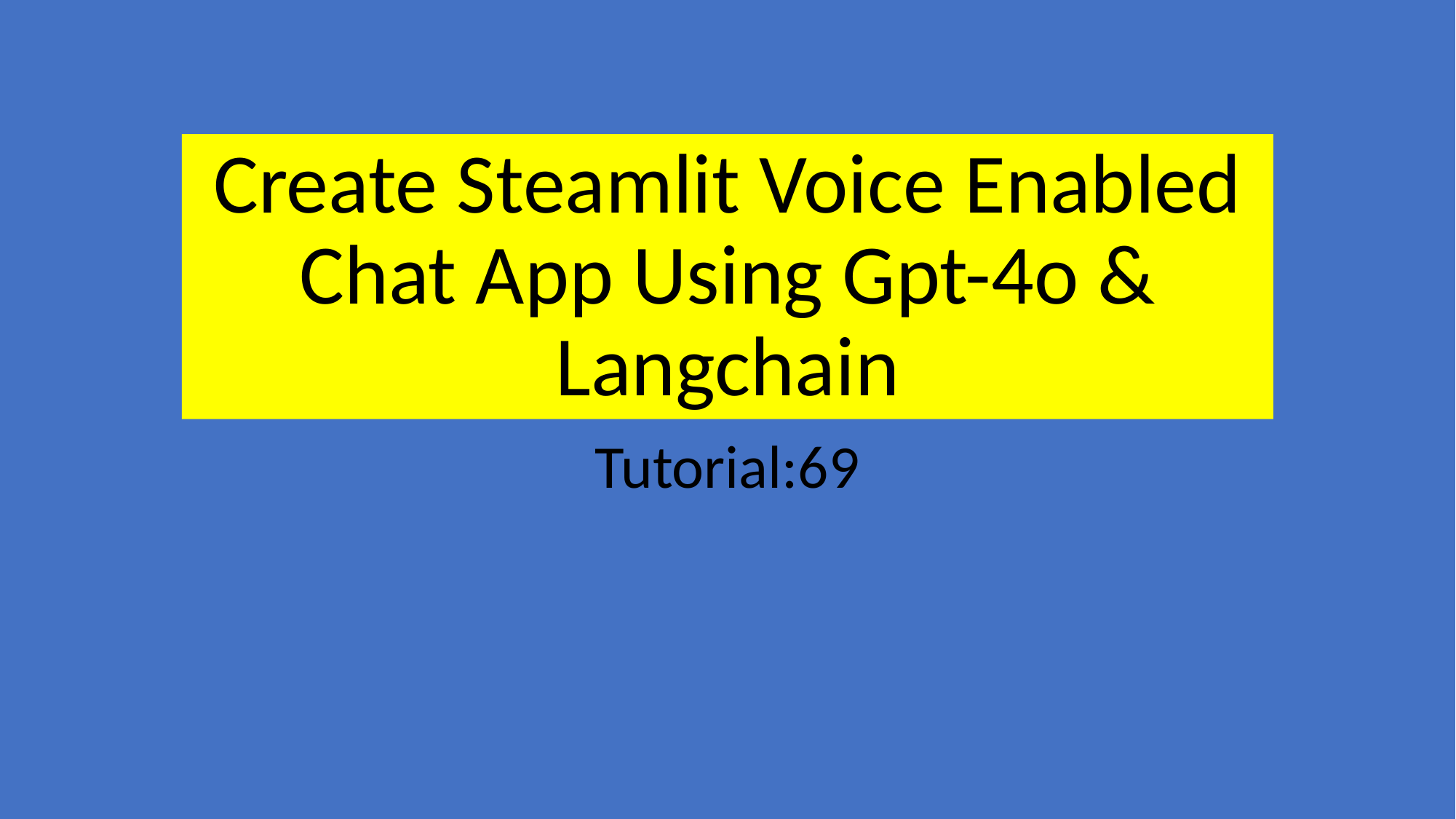

# Create Steamlit Voice Enabled Chat App Using Gpt-4o & Langchain
Tutorial:69